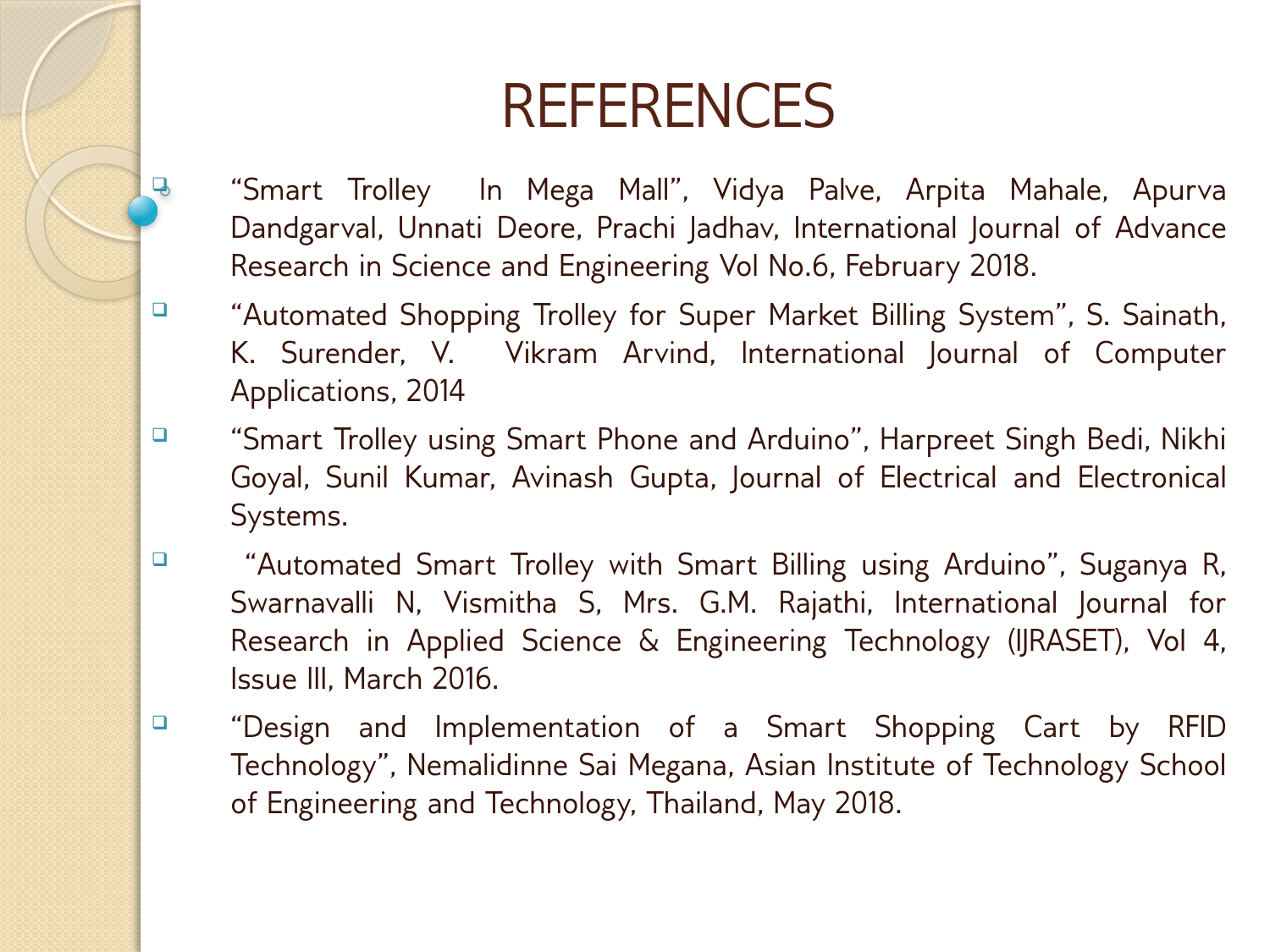

# REFERENCES
“Smart Trolley  In Mega Mall”, Vidya Palve, Arpita Mahale, Apurva Dandgarval, Unnati Deore, Prachi Jadhav, International Journal of Advance Research in Science and Engineering Vol No.6, February 2018.
“Automated Shopping Trolley for Super Market Billing System”, S. Sainath, K. Surender, V.  Vikram Arvind, International Journal of Computer Applications, 2014
“Smart Trolley using Smart Phone and Arduino”, Harpreet Singh Bedi, Nikhi Goyal, Sunil Kumar, Avinash Gupta, Journal of Electrical and Electronical Systems.
 “Automated Smart Trolley with Smart Billing using Arduino”, Suganya R, Swarnavalli N, Vismitha S, Mrs. G.M. Rajathi, International Journal for Research in Applied Science & Engineering Technology (IJRASET), Vol 4, Issue III, March 2016.
“Design and Implementation of a Smart Shopping Cart by RFID Technology”, Nemalidinne Sai Megana, Asian Institute of Technology School of Engineering and Technology, Thailand, May 2018.